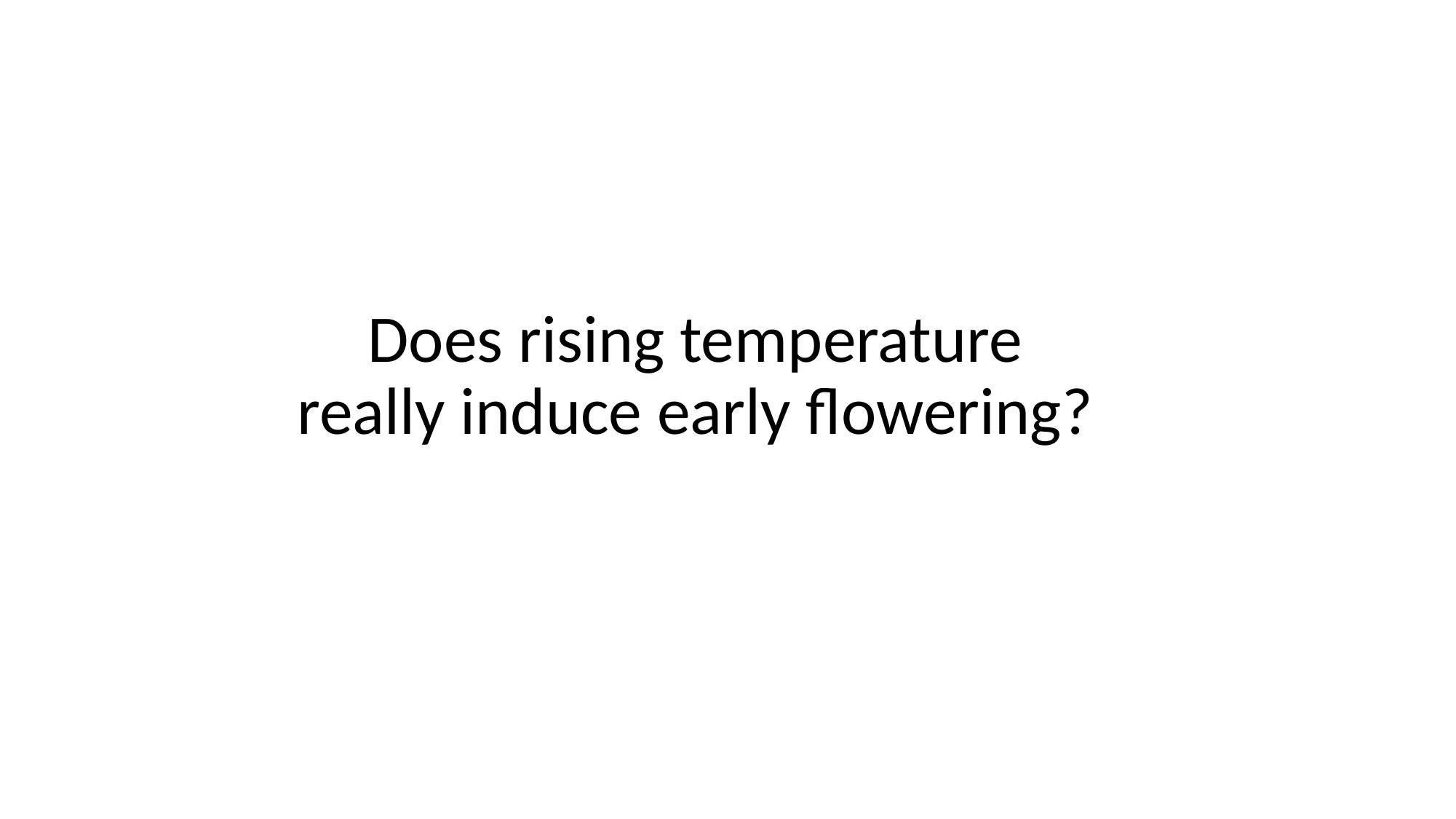

# Does rising temperature really induce early flowering?